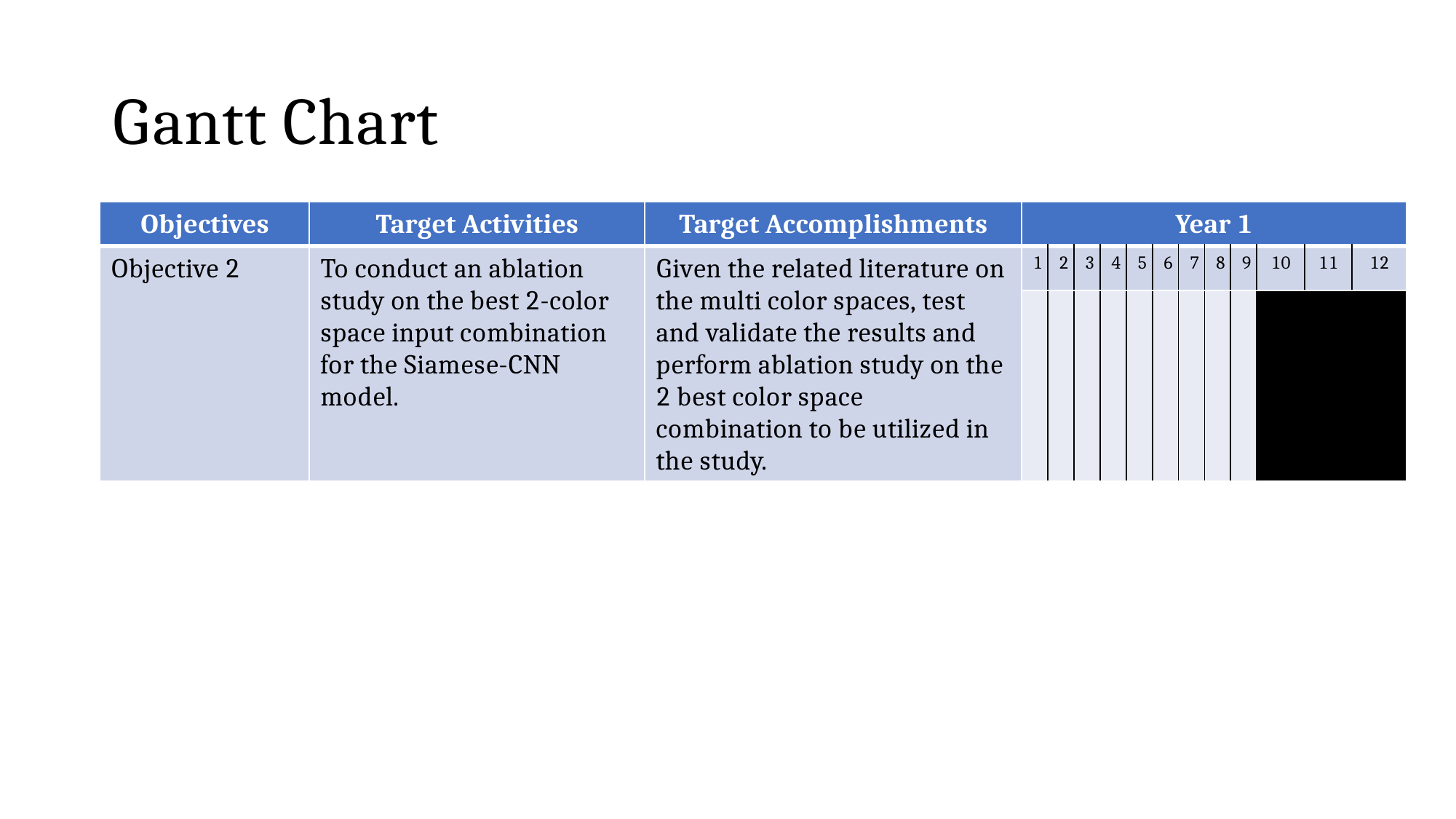

# Gantt Chart
| Objectives | Target Activities | Target Accomplishments | Year 1 |  |  |  |  |  |  |  |  |  |  |  |
| --- | --- | --- | --- | --- | --- | --- | --- | --- | --- | --- | --- | --- | --- | --- |
| Objective 2 | To conduct an ablation study on the best 2-color space input combination for the Siamese-CNN model. | Given the related literature on the multi color spaces, test and validate the results and perform ablation study on the 2 best color space combination to be utilized in the study. | 1 | 2 | 3 | 4 | 5 | 6 | 7 | 8 | 9 | 10 | 11 | 12 |
| Objective 1 | To develop an alternative approach to food classification using only multiple color spaces extracted from a food image. |  |  |  |  |  |  |  |  |  |  |  |  |  |